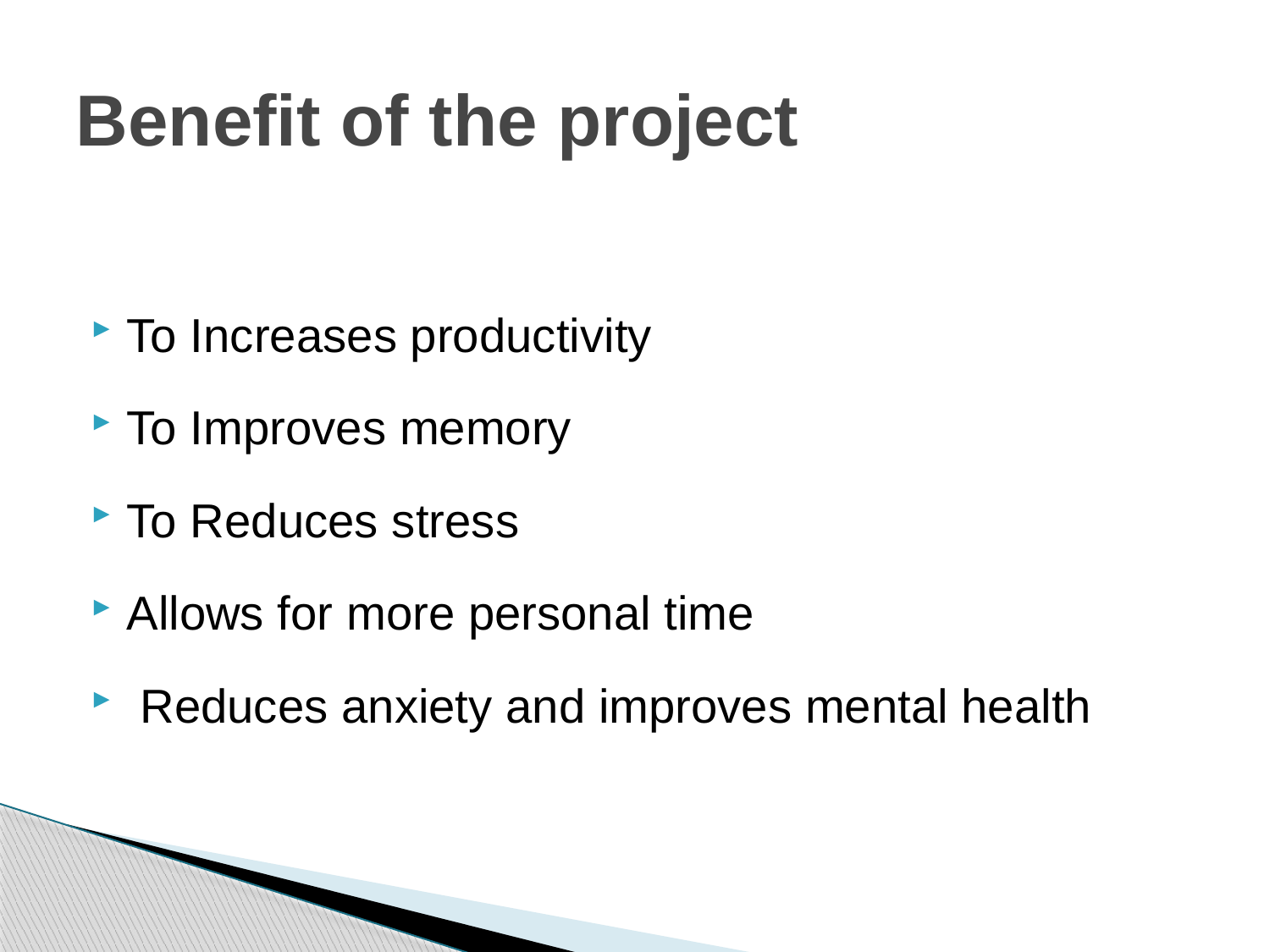

# Benefit of the project

To Increases productivity
To Improves memory
To Reduces stress
Allows for more personal time
 Reduces anxiety and improves mental health